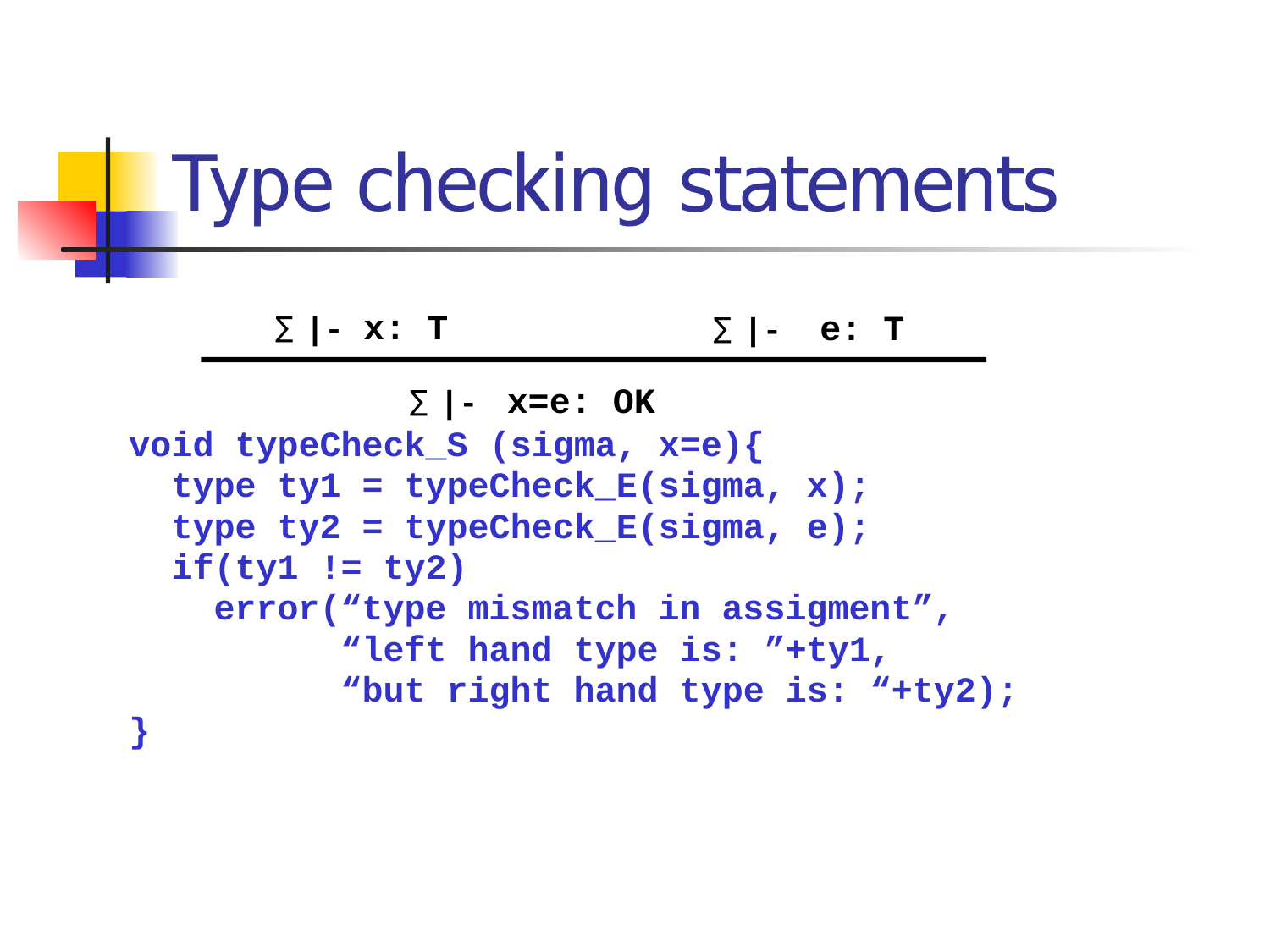

# Type checking statements
∑ |-  x: T
∑ |-  e: T

∑ |-  x=e: OK
void typeCheck_S (sigma, x=e){
  type ty1 = typeCheck_E(sigma, x);
  type ty2 = typeCheck_E(sigma, e);
  if(ty1 != ty2)
    error(“type mismatch in assigment”,
          “left hand type is: ”+ty1,
          “but right hand type is: “+ty2);
}